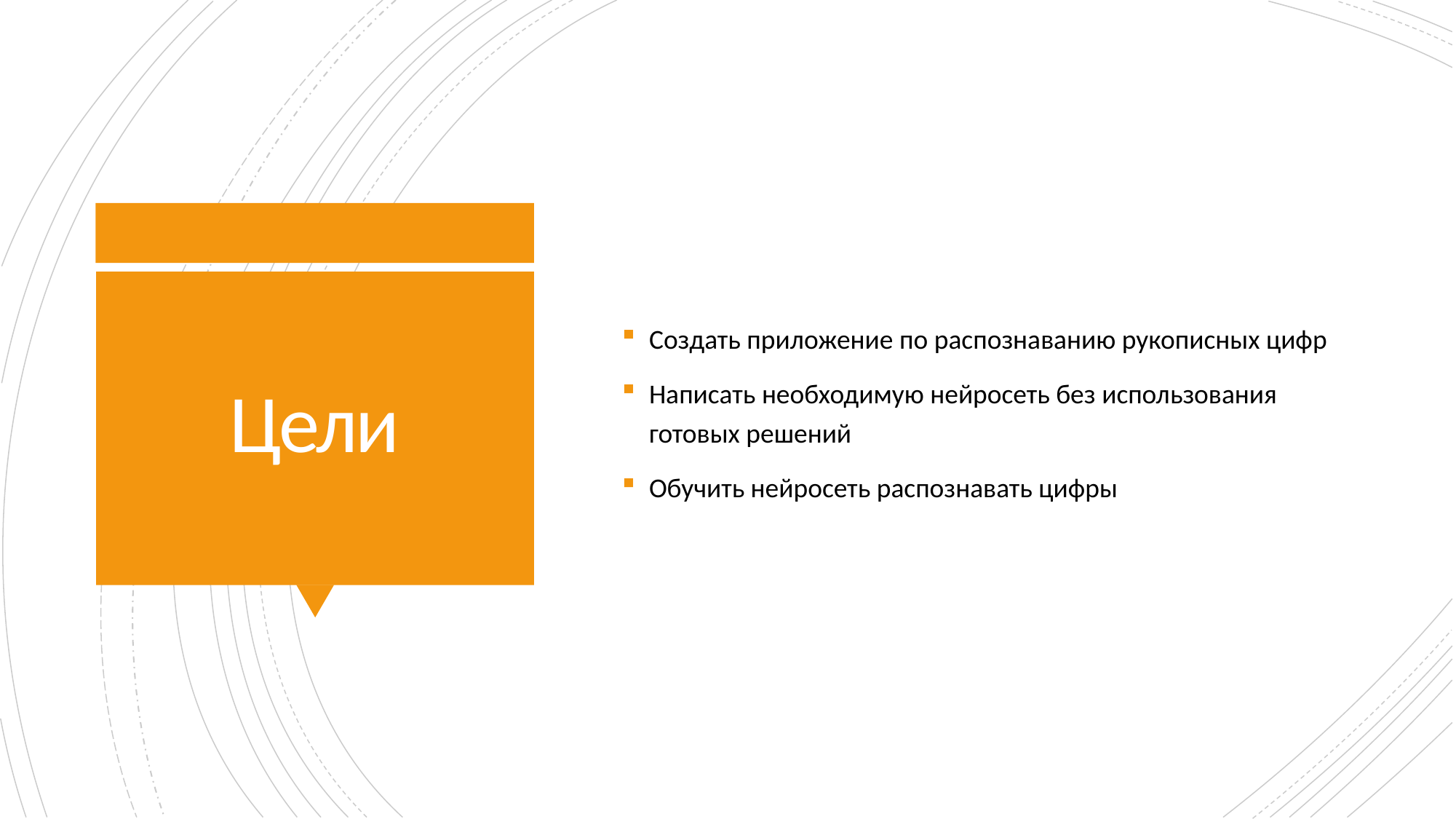

Создать приложение по распознаванию рукописных цифр
Написать необходимую нейросеть без использования готовых решений
Обучить нейросеть распознавать цифры
# Цели